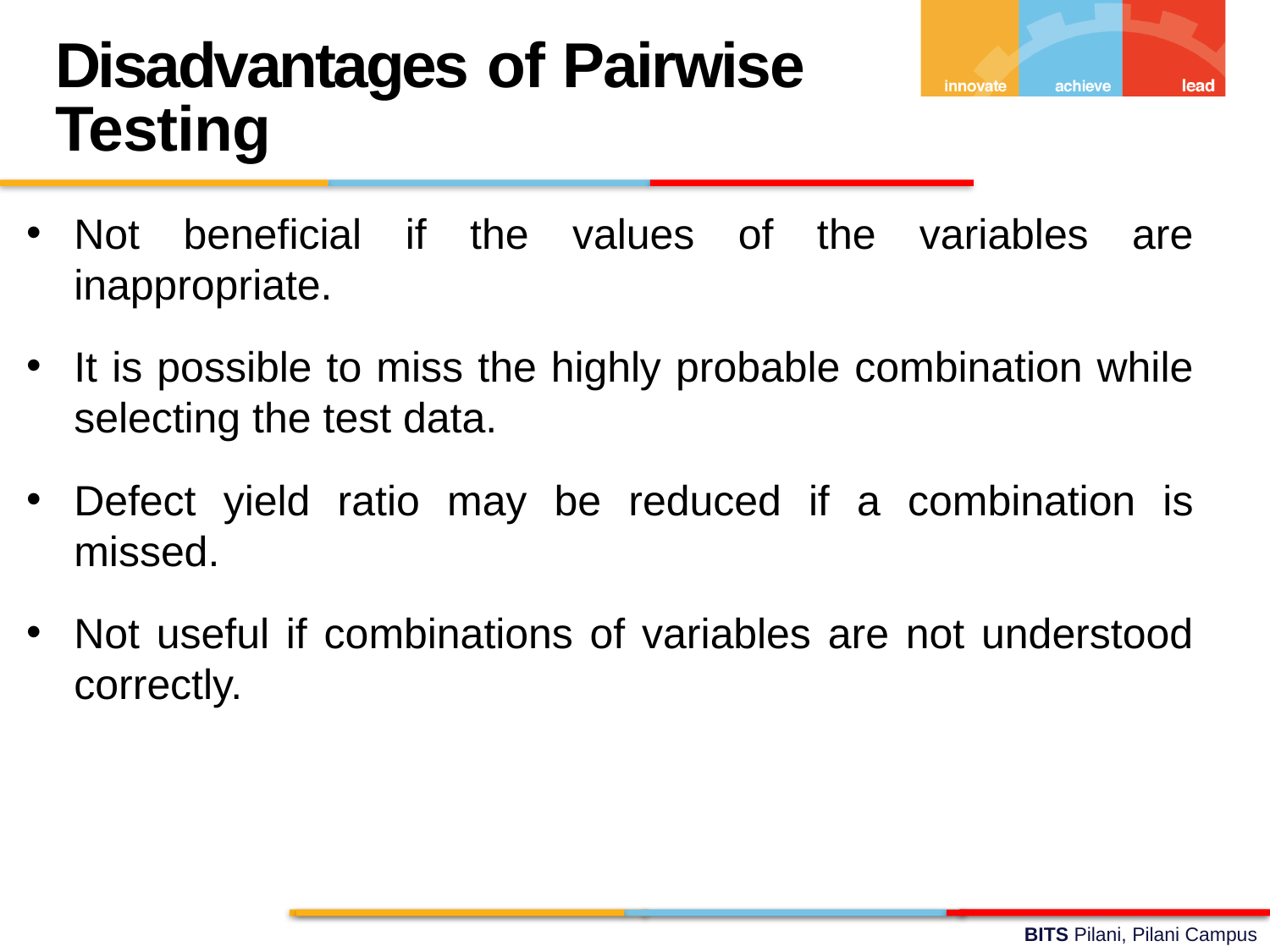

Disadvantages of Pairwise Testing
Not beneficial if the values of the variables are inappropriate.
It is possible to miss the highly probable combination while selecting the test data.
Defect yield ratio may be reduced if a combination is missed.
Not useful if combinations of variables are not understood correctly.